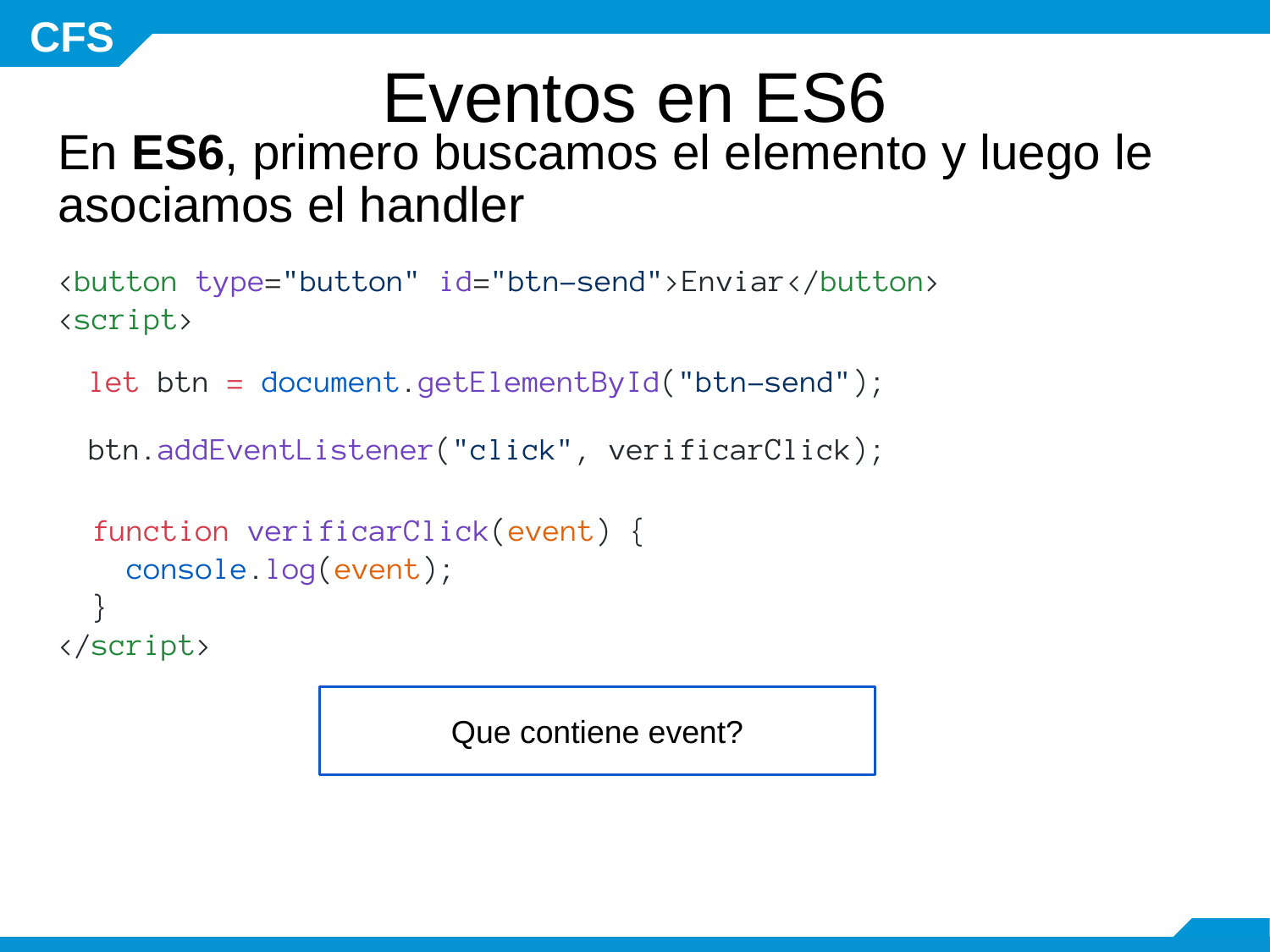

Eventos en ES6
En ES6, primero buscamos el elemento y luego le asociamos el handler
<button type="button" id="btn-send">Enviar</button>
<script>
  let btn = document.getElementById("btn-send");
  btn.addEventListener("click", verificarClick);

  function verificarClick(event) {
    console.log(event);
  }
</script>
Que contiene event?